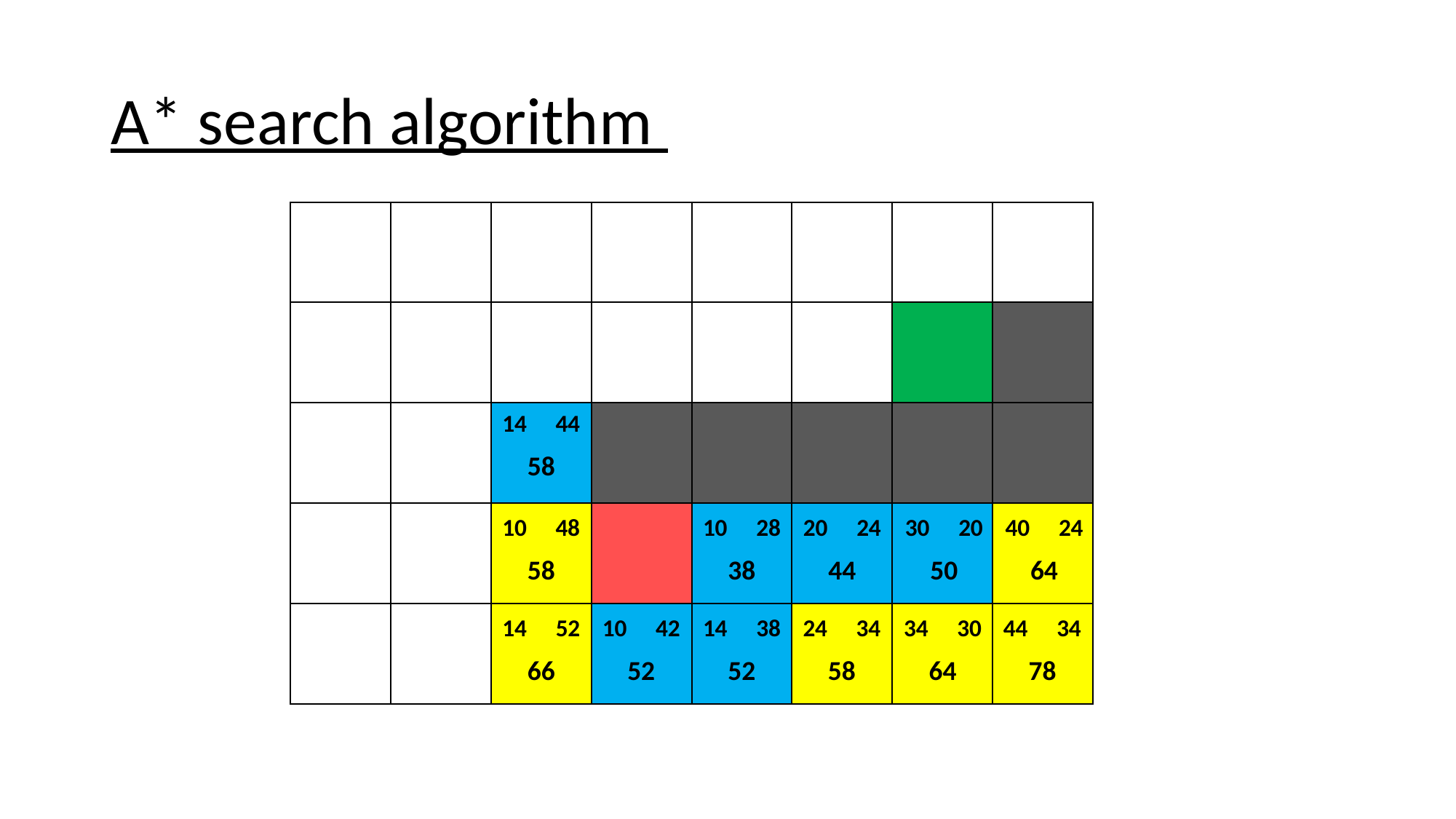

# A* search algorithm

14

44

58

10
48
10
28
20
24
30
20
40
24
58
38
44
50
64

14
52
10
42
14
38
24
34
34
30
44
34
66
52
52
58
64
78